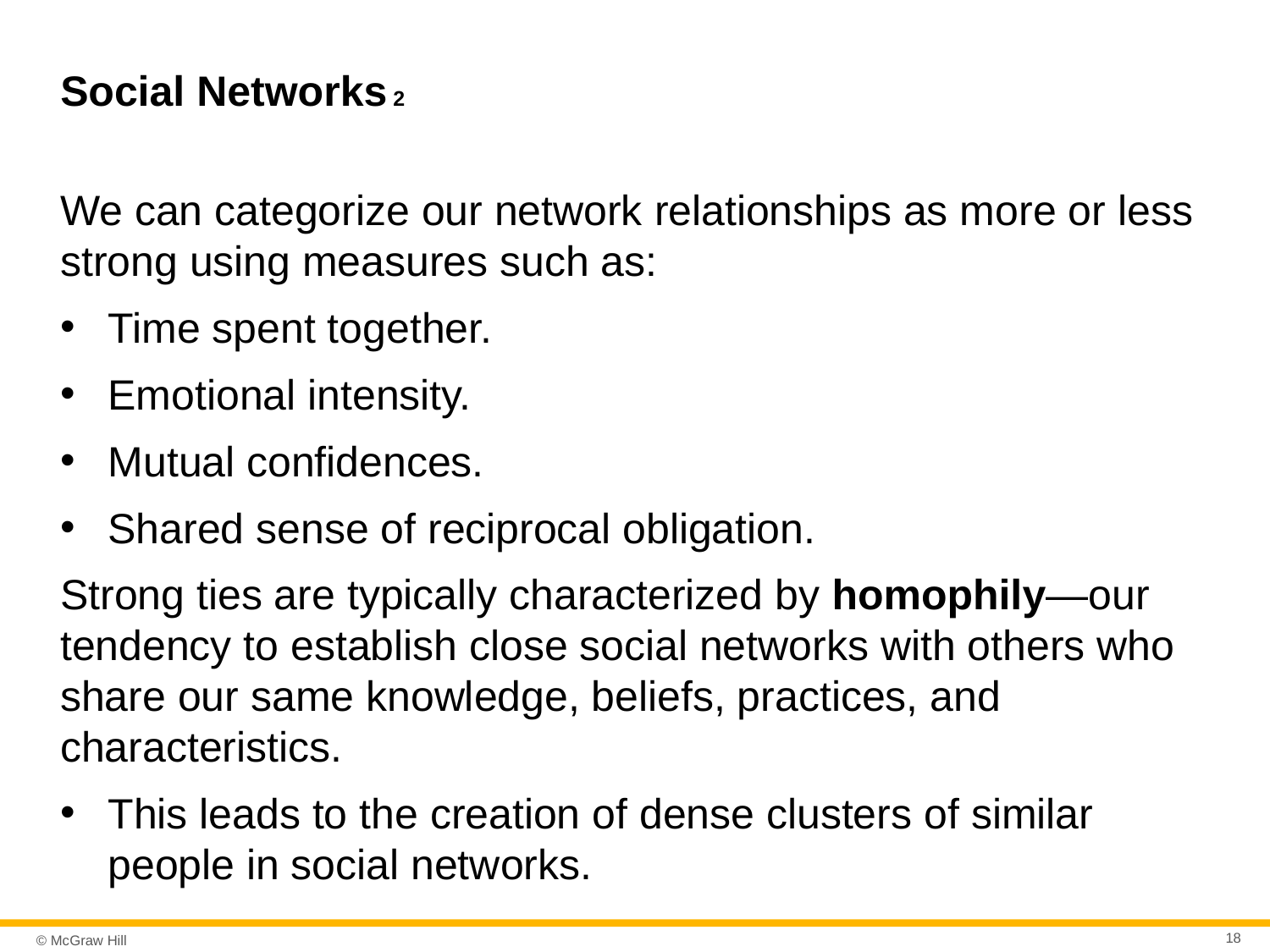

# Social Networks 2
We can categorize our network relationships as more or less strong using measures such as:
Time spent together.
Emotional intensity.
Mutual confidences.
Shared sense of reciprocal obligation.
Strong ties are typically characterized by homophily—our tendency to establish close social networks with others who share our same knowledge, beliefs, practices, and characteristics.
This leads to the creation of dense clusters of similar people in social networks.